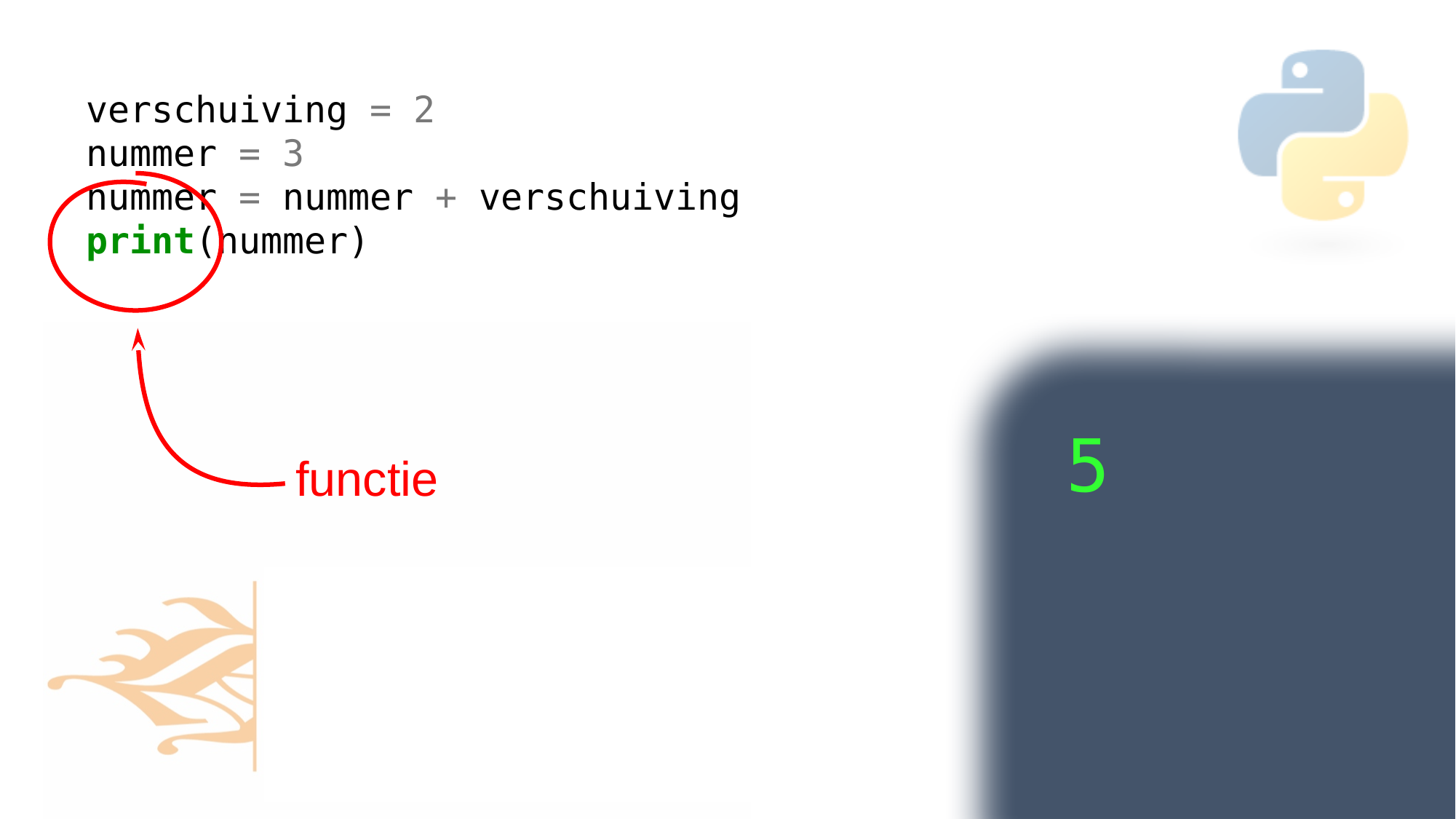

verschuiving = 2
nummer = 3
nummer = nummer + verschuiving
print(nummer)

functie

5